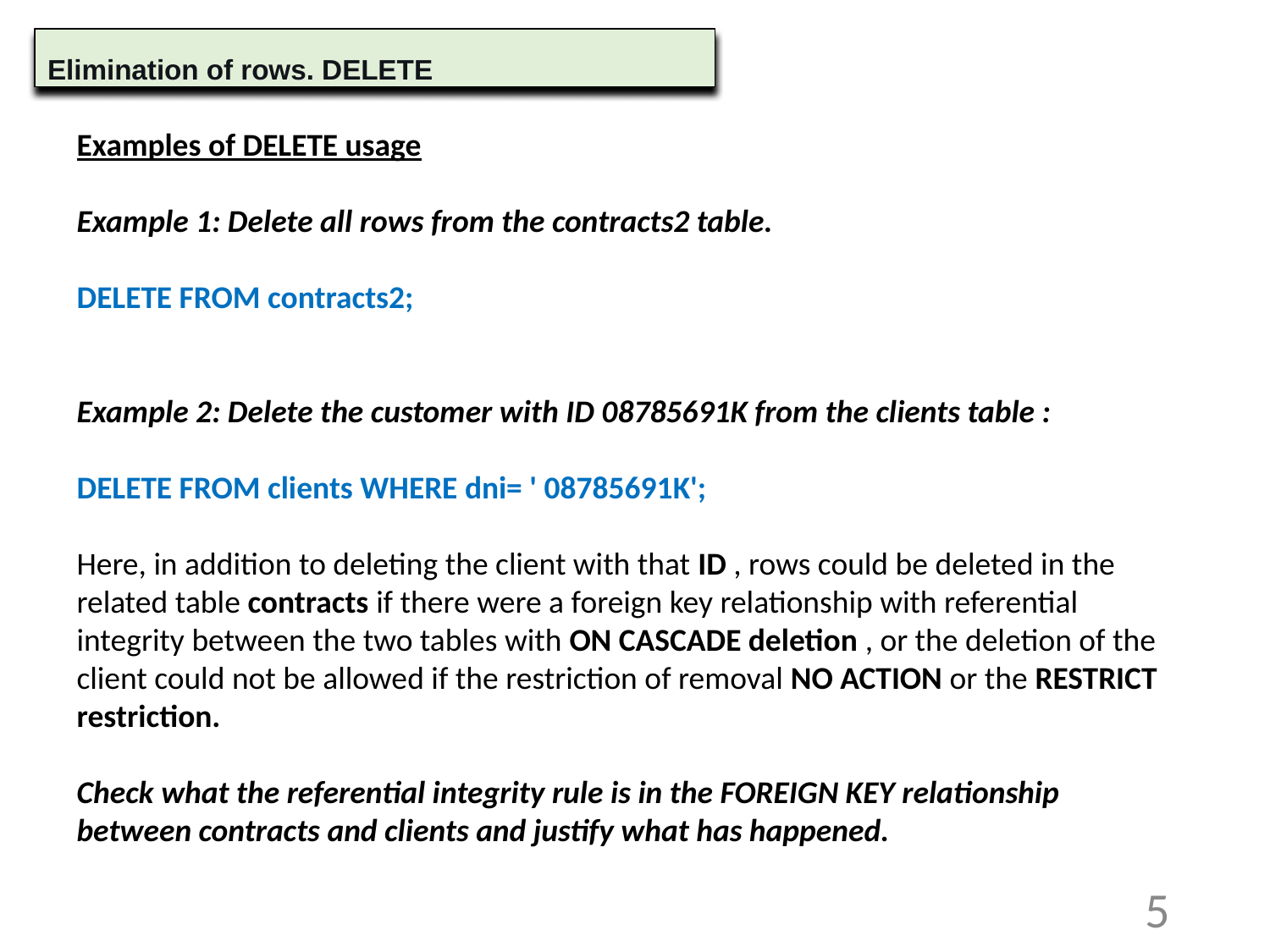

Elimination of rows. DELETE
Examples of DELETE usage

Example 1: Delete all rows from the contracts2 table.

DELETE FROM contracts2;

Example 2: Delete the customer with ID 08785691K from the clients table :

DELETE FROM clients WHERE dni= ' 08785691K';

Here, in addition to deleting the client with that ID , rows could be deleted in the related table contracts if there were a foreign key relationship with referential integrity between the two tables with ON CASCADE deletion , or the deletion of the client could not be allowed if the restriction of removal NO ACTION or the RESTRICT restriction.

Check what the referential integrity rule is in the FOREIGN KEY relationship between contracts and clients and justify what has happened.

5